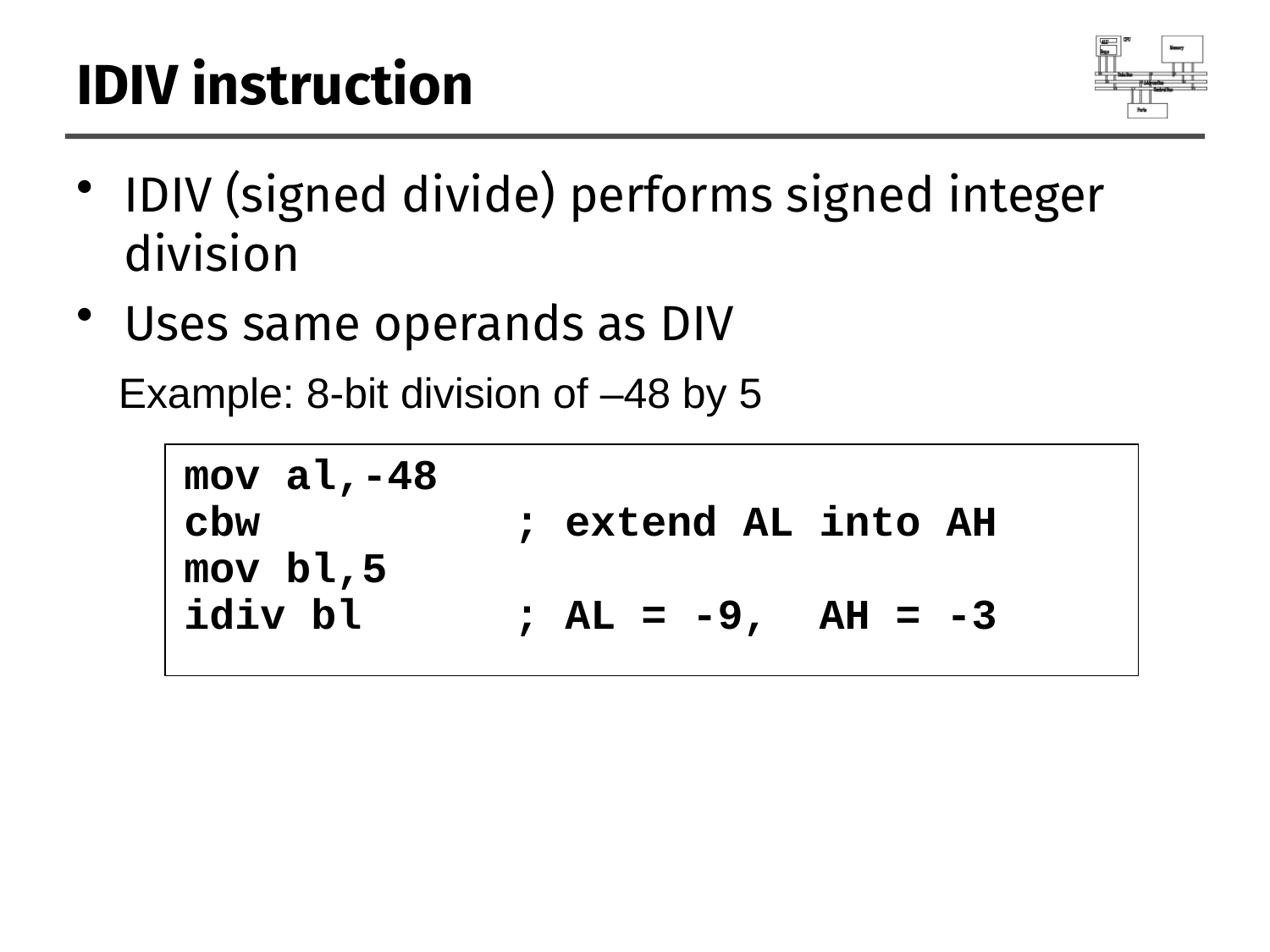

# IDIV instruction
IDIV (signed divide) performs signed integer division
Uses same operands as DIV
Example: 8-bit division of –48 by 5
mov al,-48
cbw          ; extend AL into AH
mov bl,5
idiv bl      ; AL = -9,  AH = -3